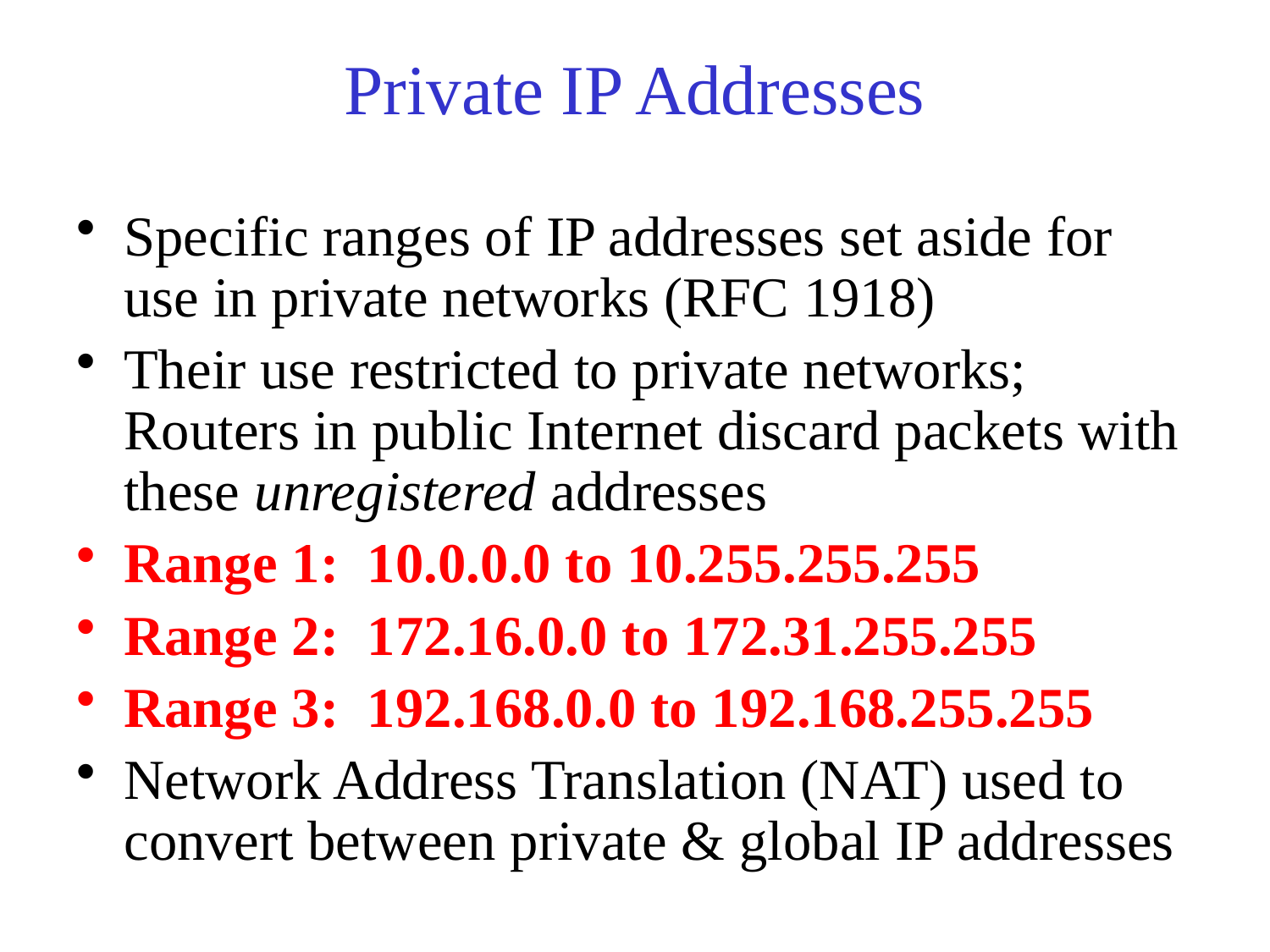

# Private IP Addresses
Specific ranges of IP addresses set aside for use in private networks (RFC 1918)
Their use restricted to private networks;  Routers in public Internet discard packets with these unregistered addresses
Range 1:  10.0.0.0 to 10.255.255.255
Range 2:  172.16.0.0 to 172.31.255.255
Range 3:  192.168.0.0 to 192.168.255.255
Network Address Translation (NAT) used to convert between private & global IP addresses